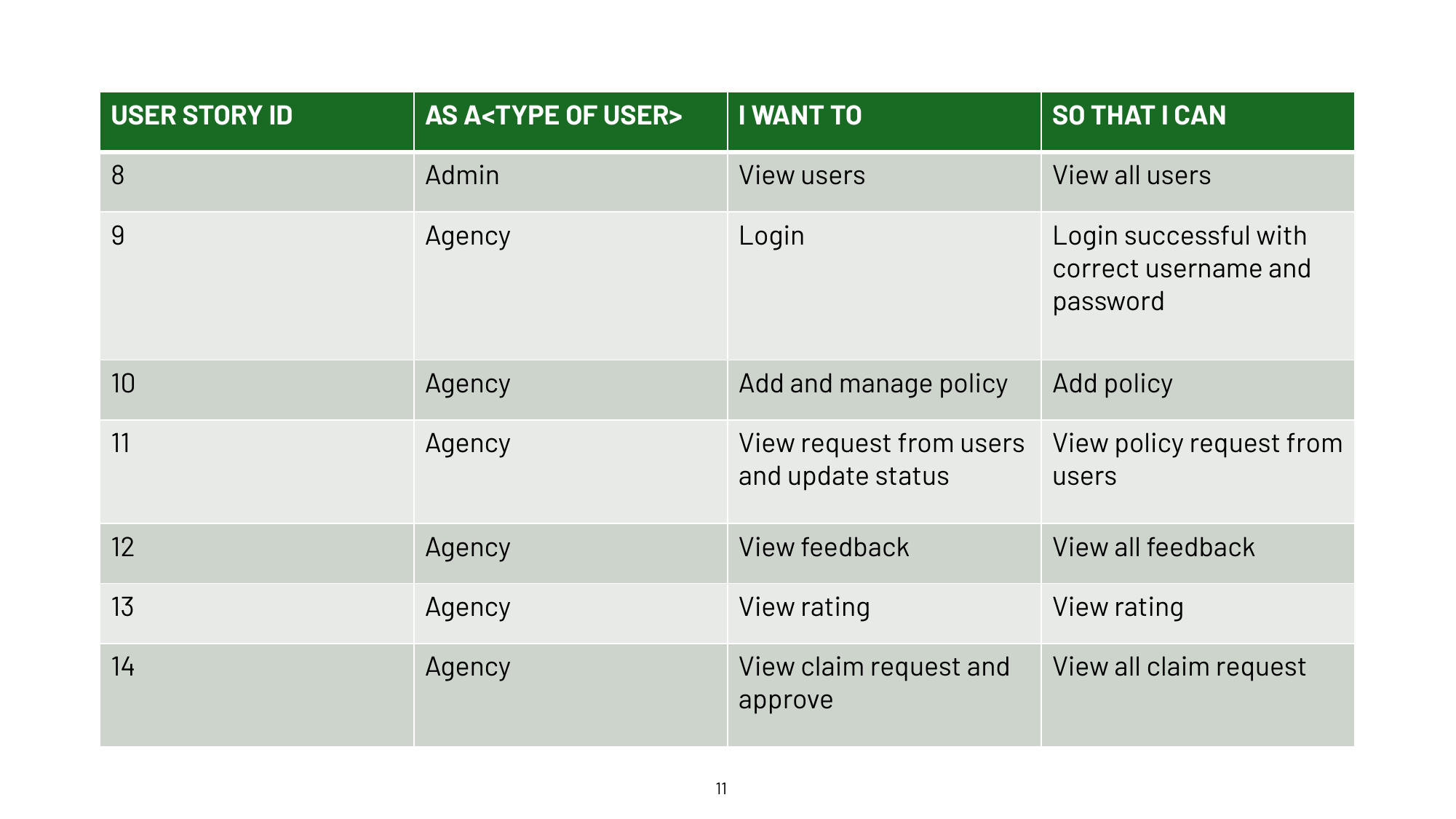

| USER STORY ID | AS A<TYPE OF USER> | I WANT TO | SO THAT I CAN |
| --- | --- | --- | --- |
| 8 | Admin | View users | View all users |
| 9 | Agency | Login | Login successful with correct username and password |
| 10 | Agency | Add and manage policy | Add policy |
| 11 | Agency | View request from users and update status | View policy request from users |
| 12 | Agency | View feedback | View all feedback |
| 13 | Agency | View rating | View rating |
| 14 | Agency | View claim request and approve | View all claim request |
11